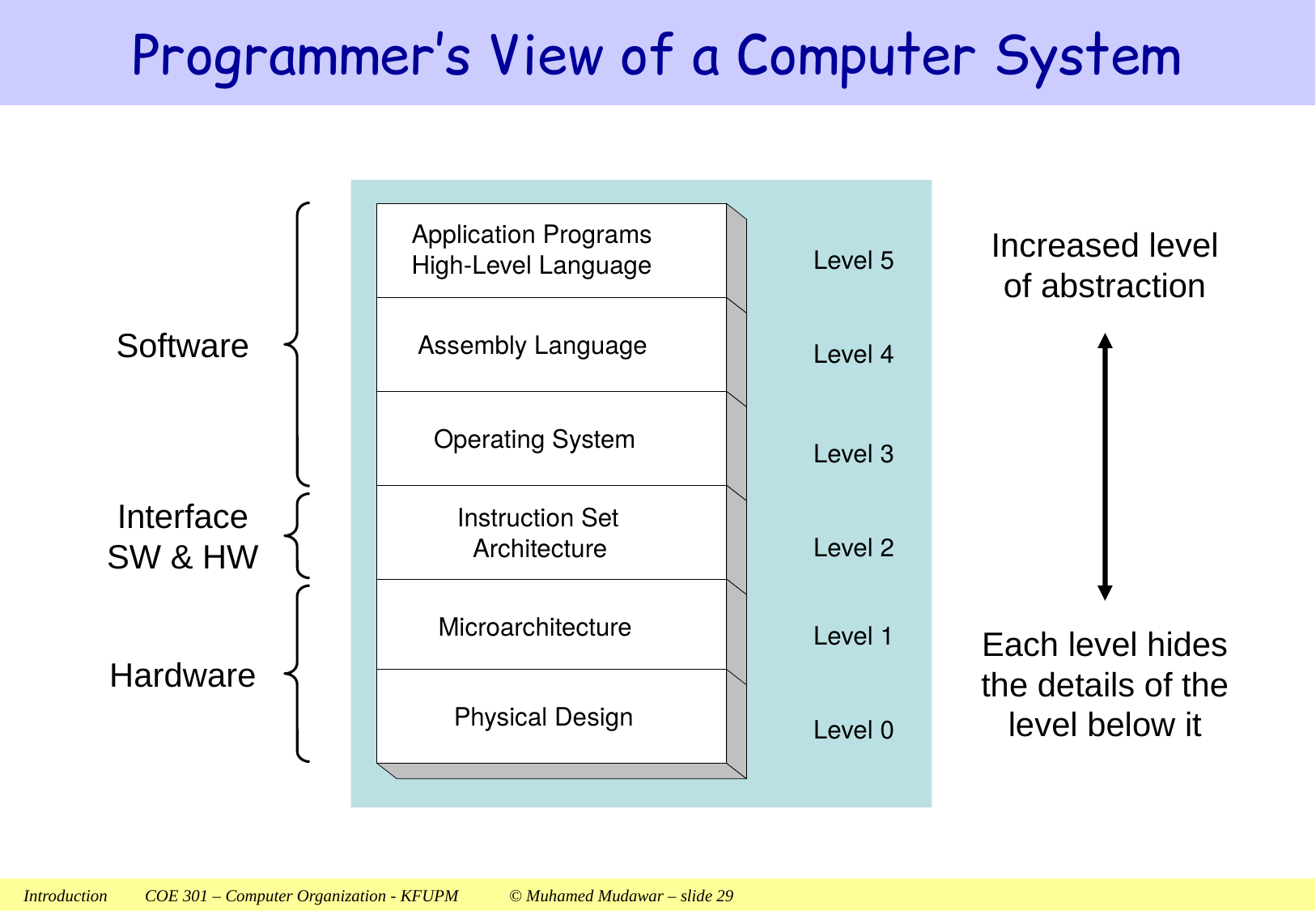

# Programmer’s View of a Computer System

Increased level of abstraction
Application Programs
High-Level Language
Level 5

Software
Assembly Language

Level 4

Operating System
Level 3

Interface SW & HW

Instruction Set
Level 2
Architecture

Microarchitecture
Each level hides the details of the level below it
Level 1

Hardware

Physical Design
Level 0